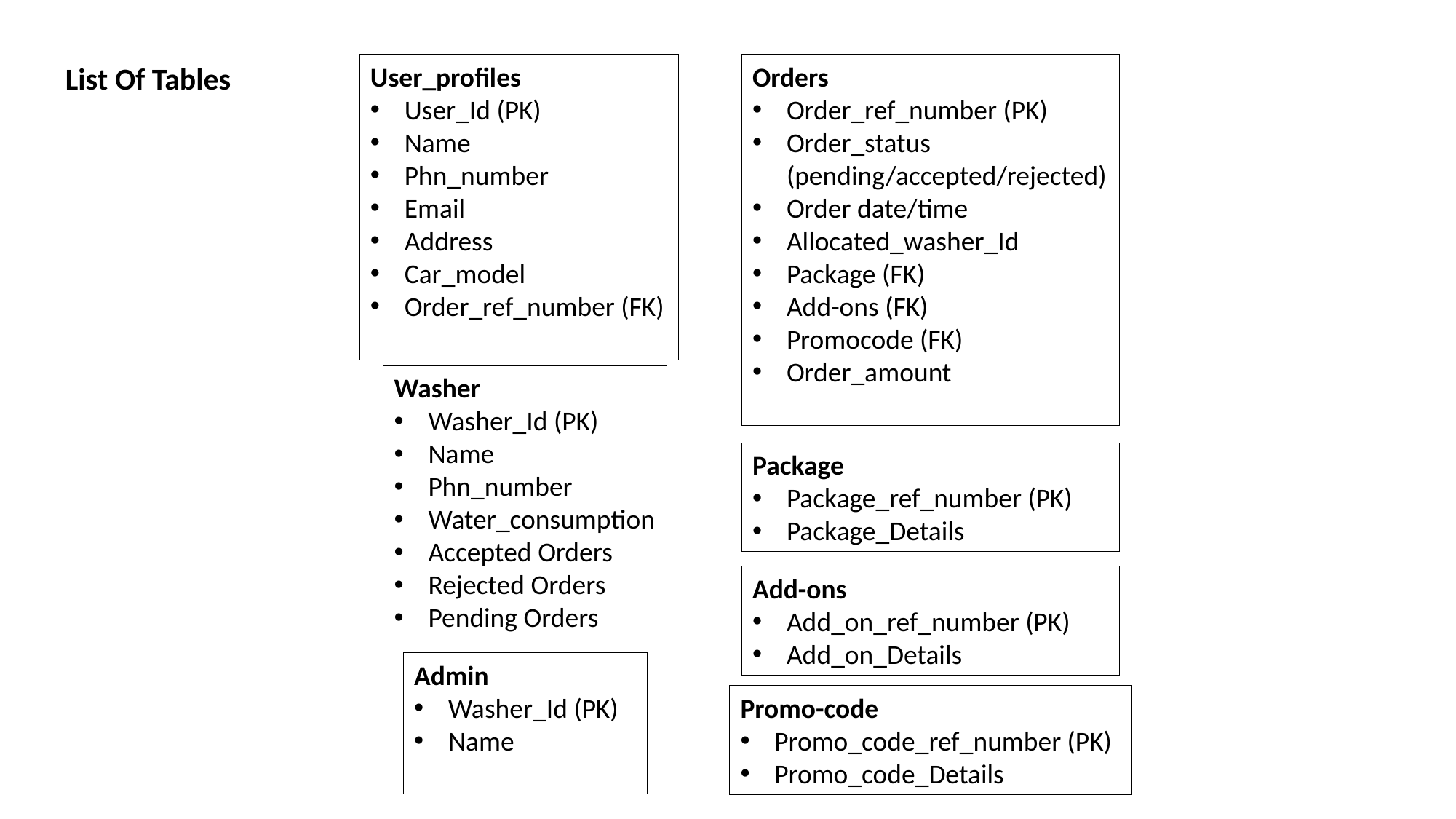

List Of Tables

User_profiles
User_Id (PK)
Name
Phn_number
Email
Address
Car_model
Order_ref_number (FK)

Orders
Order_ref_number (PK)
Order_status  (pending/accepted/rejected)
Order date/time
Allocated_washer_Id
Package (FK)
Add-ons (FK)
Promocode (FK)
Order_amount

Washer
Washer_Id (PK)
Name
Phn_number
Water_consumption
Accepted Orders
Rejected Orders
Pending Orders
Package
Package_ref_number (PK)
Package_Details
Add-ons
Add_on_ref_number (PK)
Add_on_Details
Admin
Washer_Id (PK)
Name

Promo-code
Promo_code_ref_number (PK)
Promo_code_Details